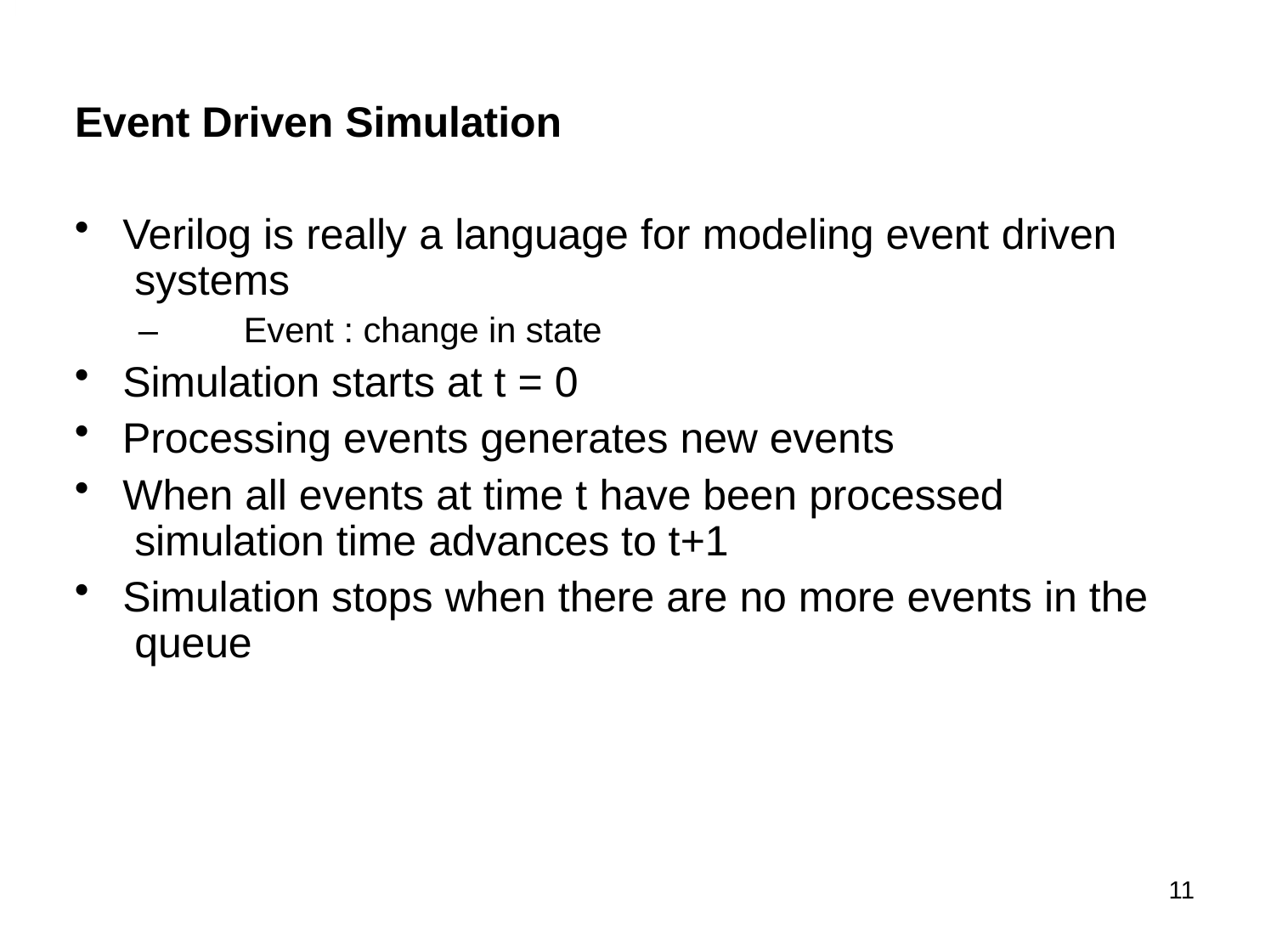

# Event Driven Simulation
Verilog is really a language for modeling event driven  systems
–	Event : change in state
Simulation starts at t = 0
Processing events generates new events
When all events at time t have been processed  simulation time advances to t+1
Simulation stops when there are no more events in the  queue
11